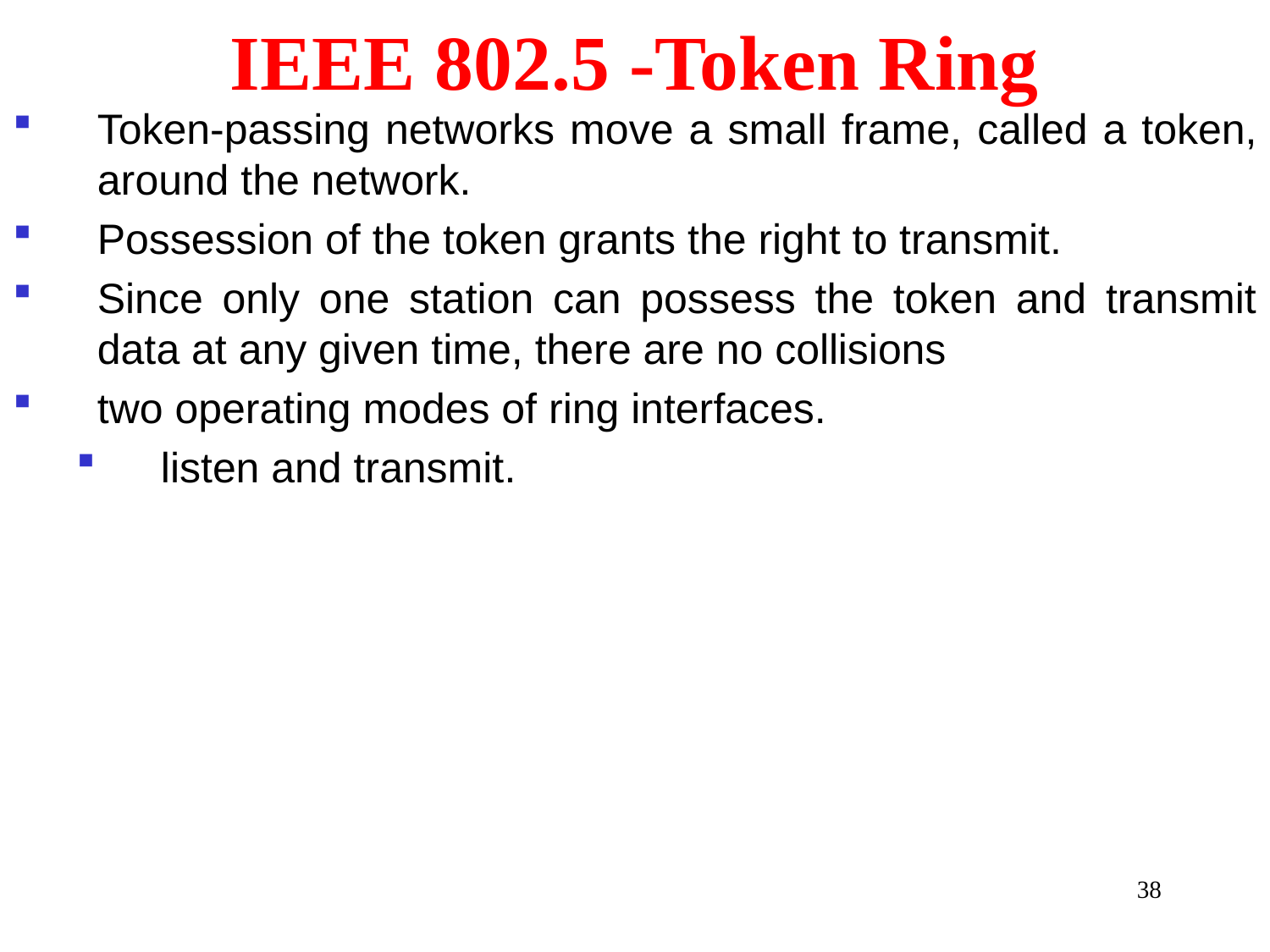

# IEEE 802.5 -Token Ring
Token-passing networks move a small frame, called a token, around the network.
Possession of the token grants the right to transmit.
Since only one station can possess the token and transmit data at any given time, there are no collisions
two operating modes of ring interfaces.
listen and transmit.
38